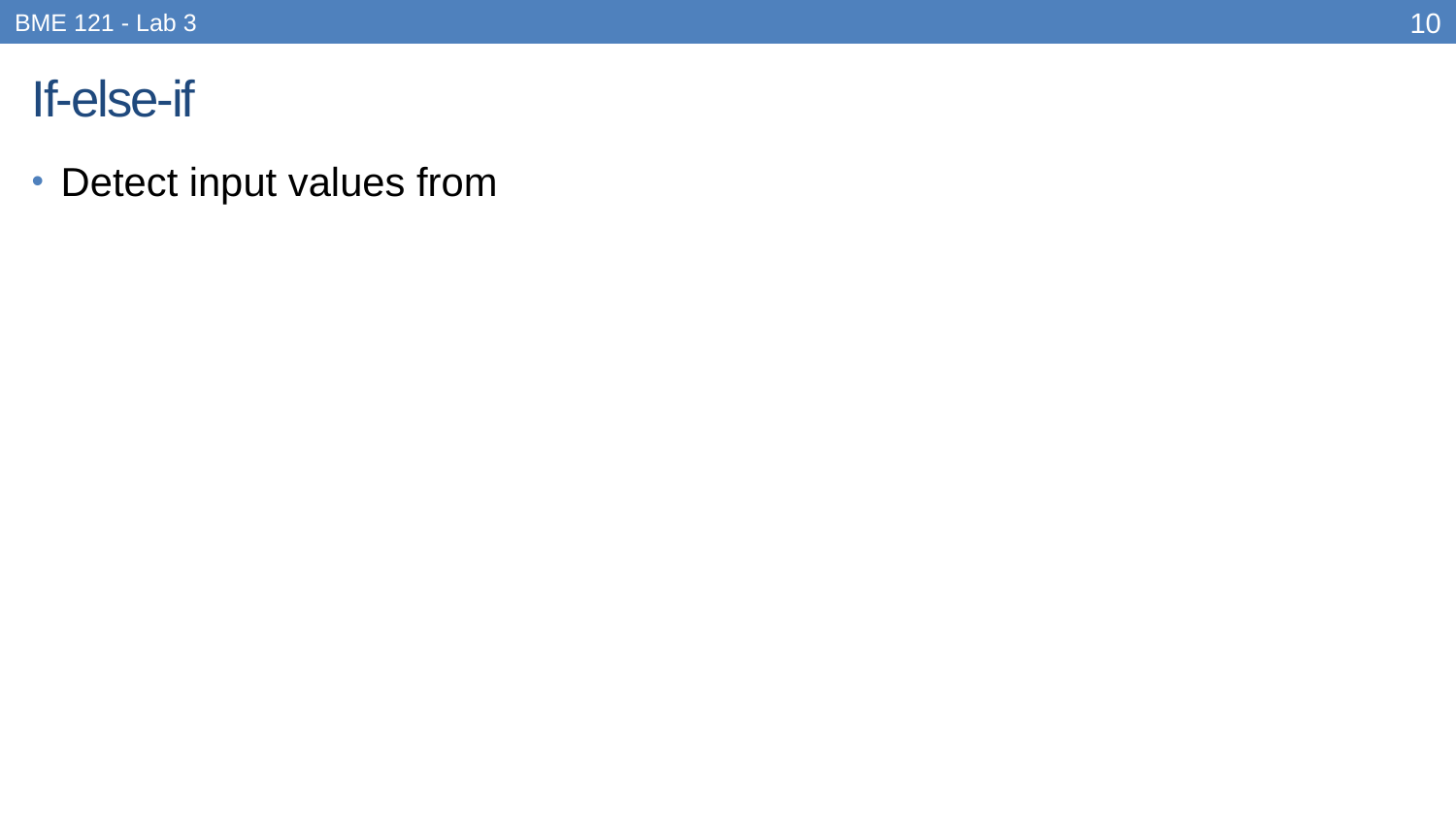

BME 121 - Lab 3
10
# If-else-if
Detect input values from